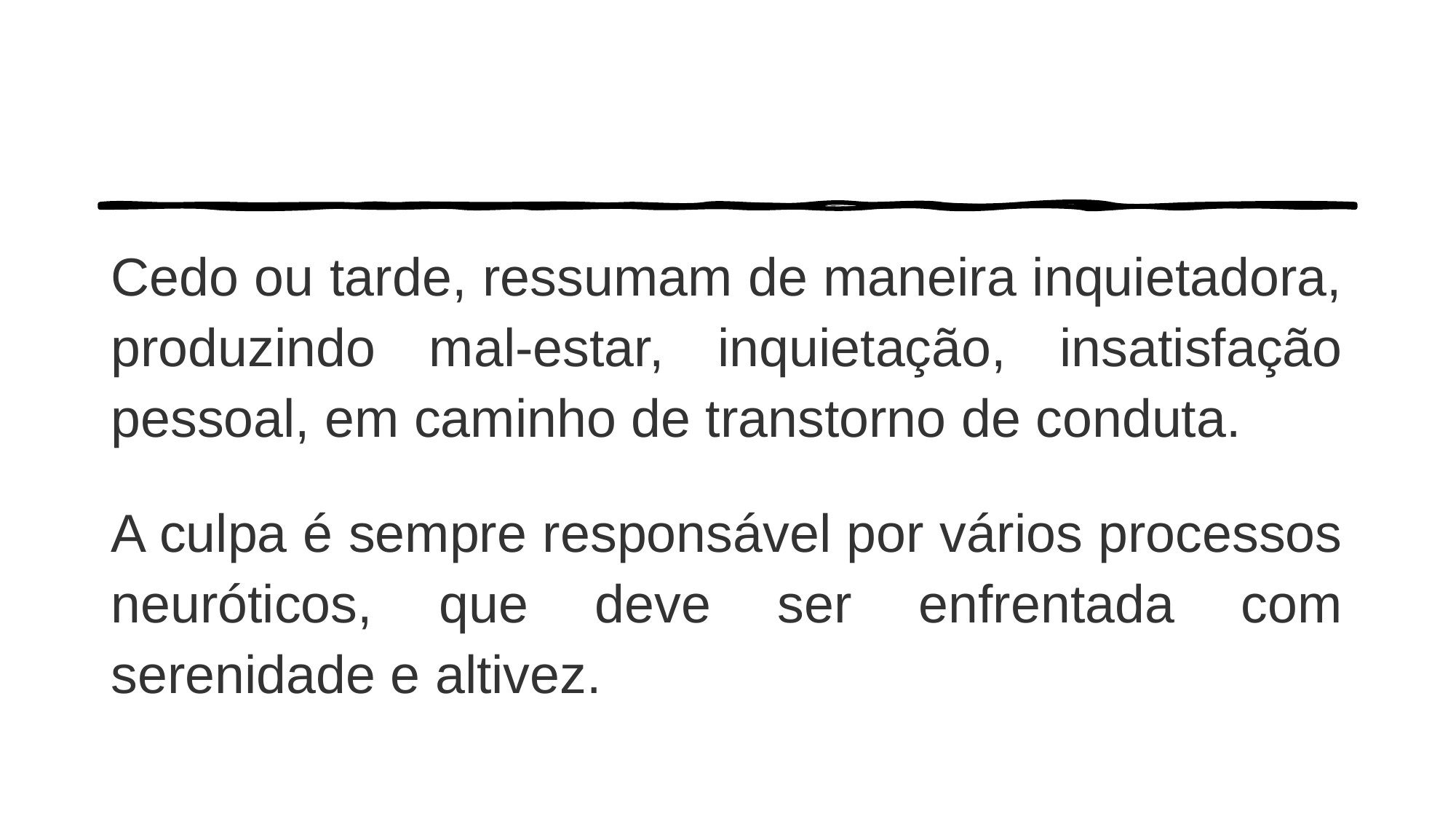

Cedo ou tarde, ressumam de maneira inquietadora, produzindo mal-estar, inquietação, insatisfação pessoal, em caminho de transtorno de conduta.
A culpa é sempre responsável por vários processos neuróticos, que deve ser enfrentada com serenidade e altivez.